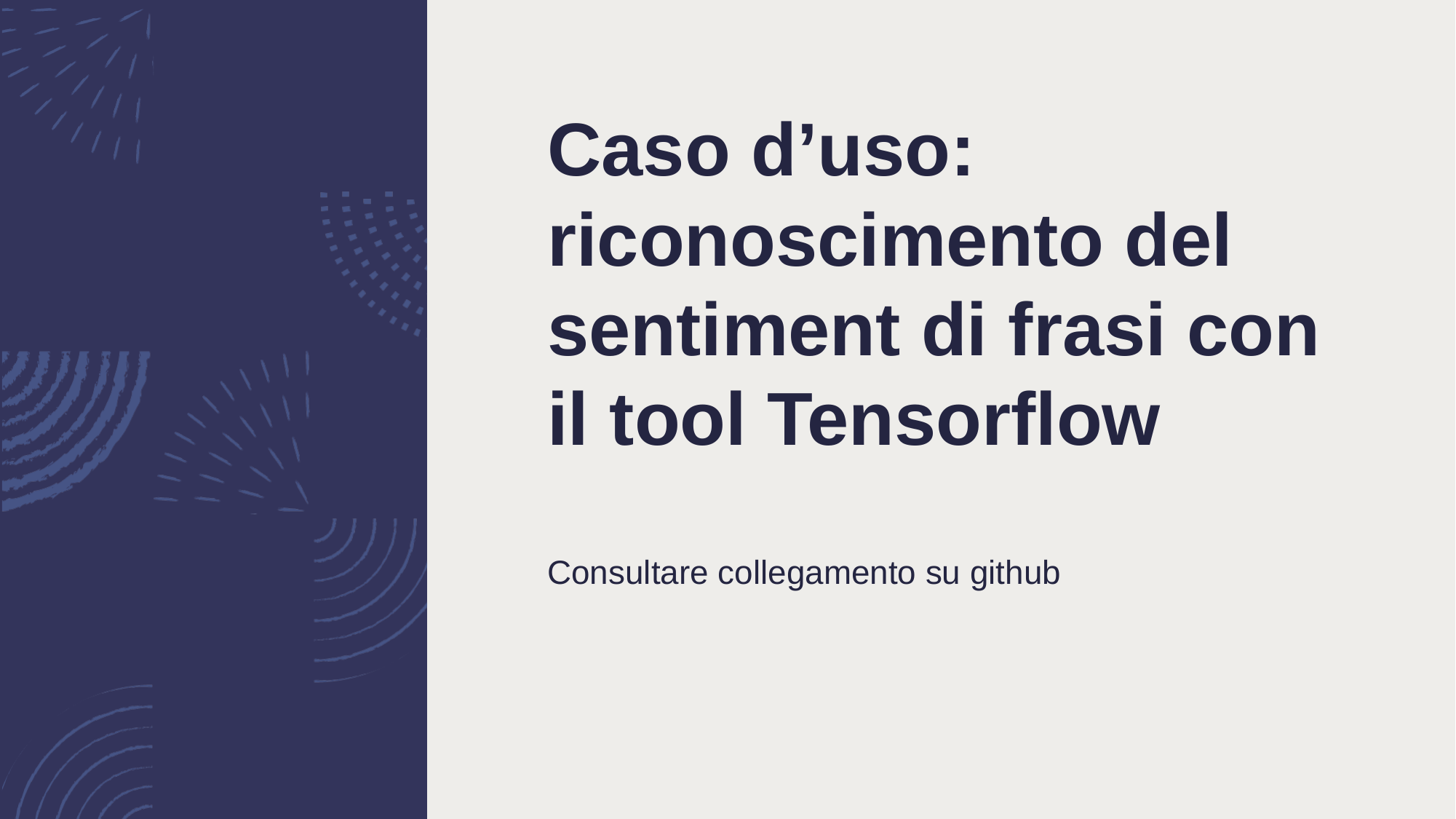

# Caso d’uso: riconoscimento del sentiment di frasi con il tool Tensorflow

Consultare collegamento su github